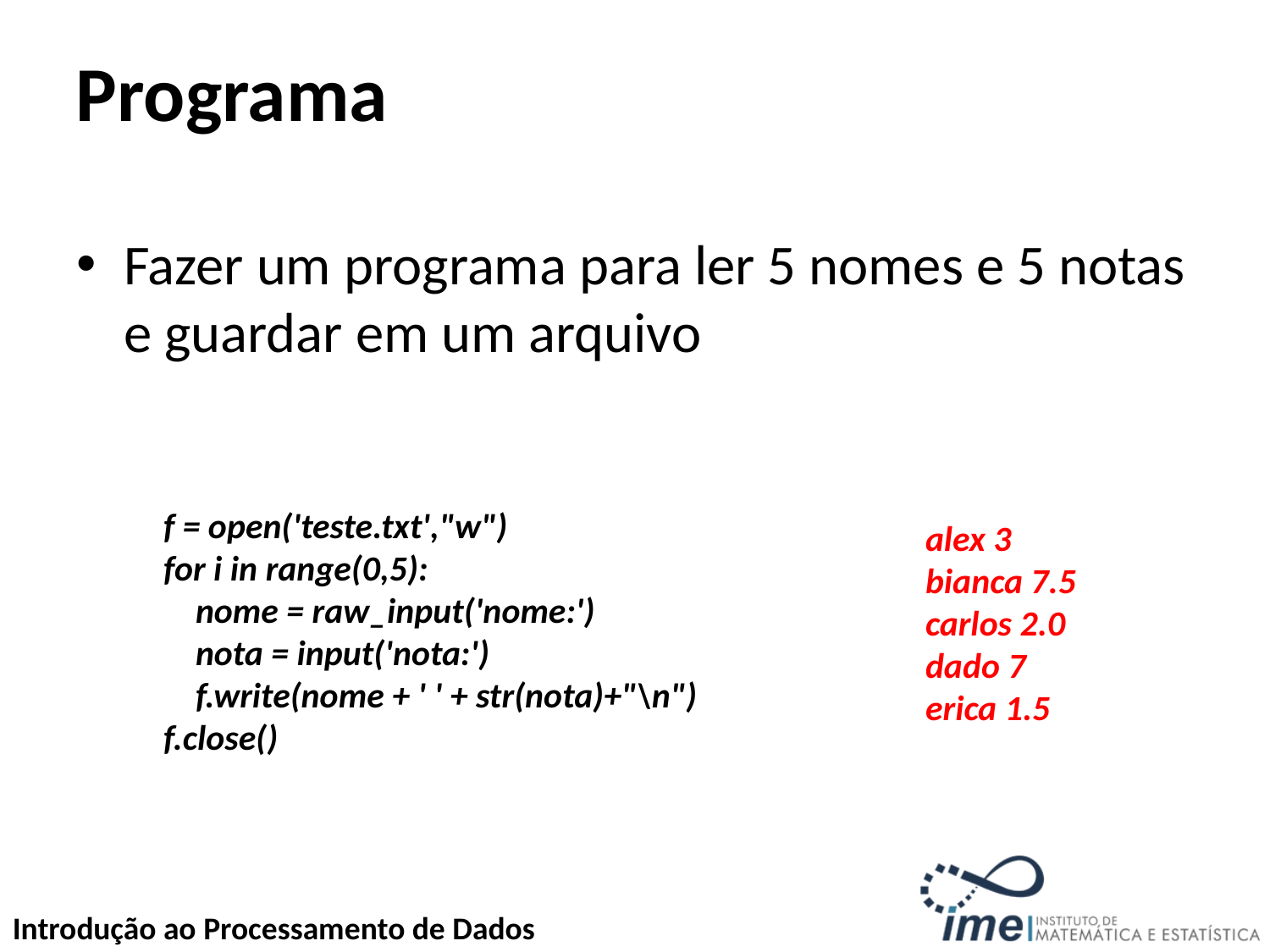

Programa
Fazer um programa para ler 5 nomes e 5 notas e guardar em um arquivo

f = open('teste.txt',"w")
for i in range(0,5):
    nome = raw_input('nome:')
    nota = input('nota:')
    f.write(nome + ' ' + str(nota)+"\n")
f.close()
alex 3
bianca 7.5
carlos 2.0
dado 7
erica 1.5